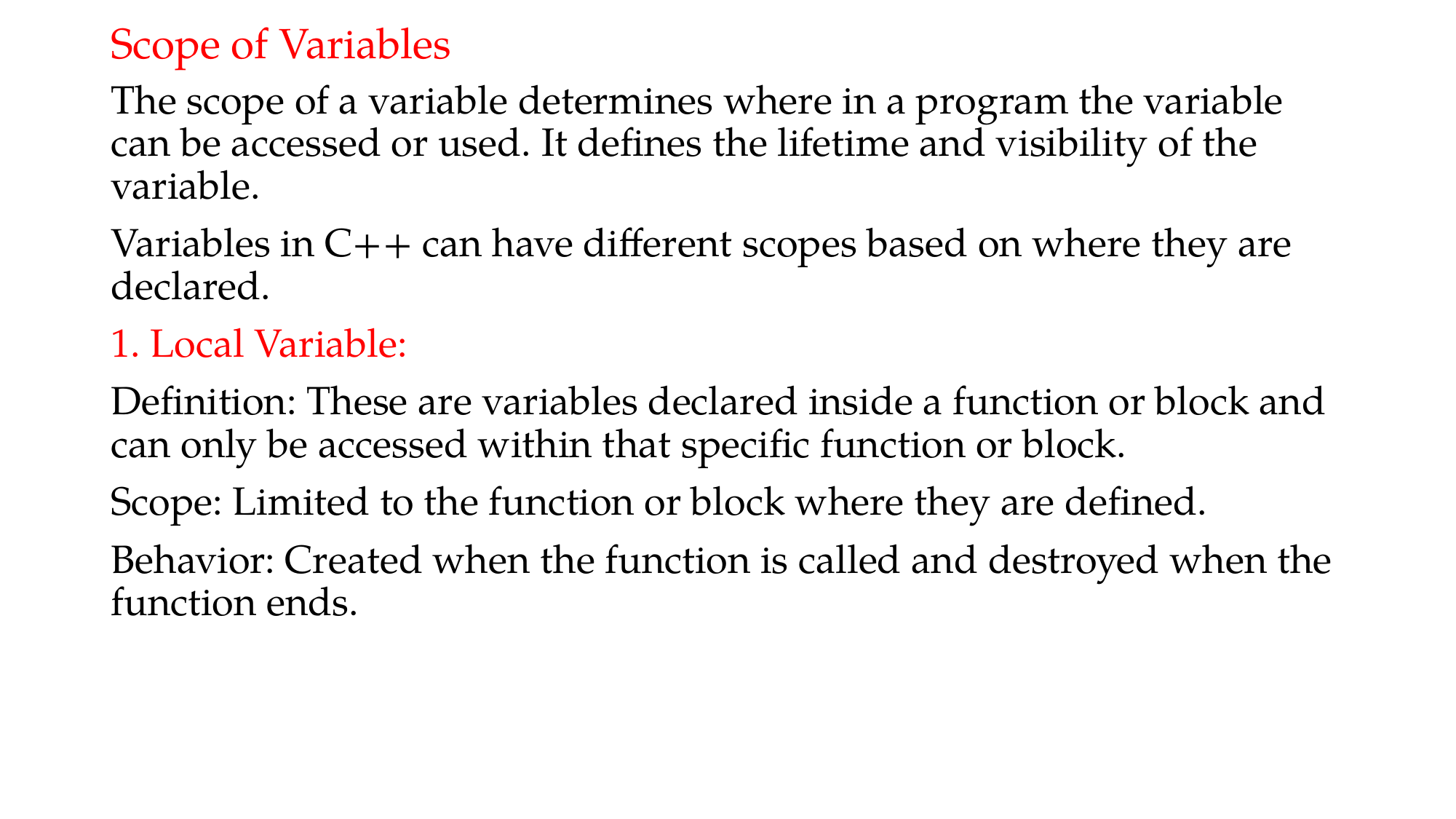

# Scope of Variables
The scope of a variable determines where in a program the variable can be accessed or used. It defines the lifetime and visibility of the variable.
Variables in C++ can have different scopes based on where they are declared.
1. Local Variable:
Definition: These are variables declared inside a function or block and can only be accessed within that specific function or block.
Scope: Limited to the function or block where they are defined.
Behavior: Created when the function is called and destroyed when the function ends.